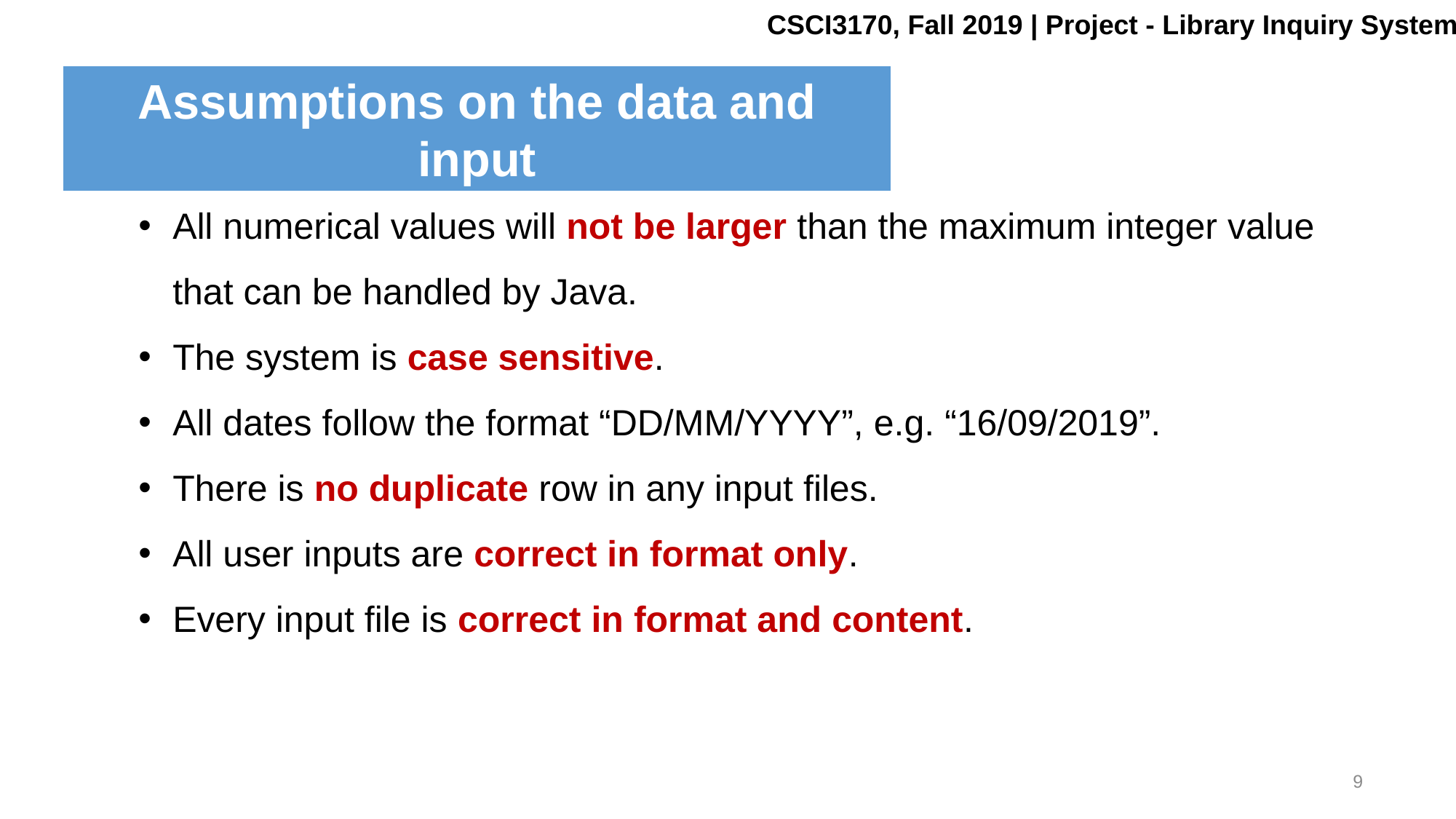

Assumptions on the data and input
All numerical values will not be larger than the maximum integer value that can be handled by Java.
The system is case sensitive.
All dates follow the format “DD/MM/YYYY”, e.g. “16/09/2019”.
There is no duplicate row in any input files.
All user inputs are correct in format only.
Every input file is correct in format and content.